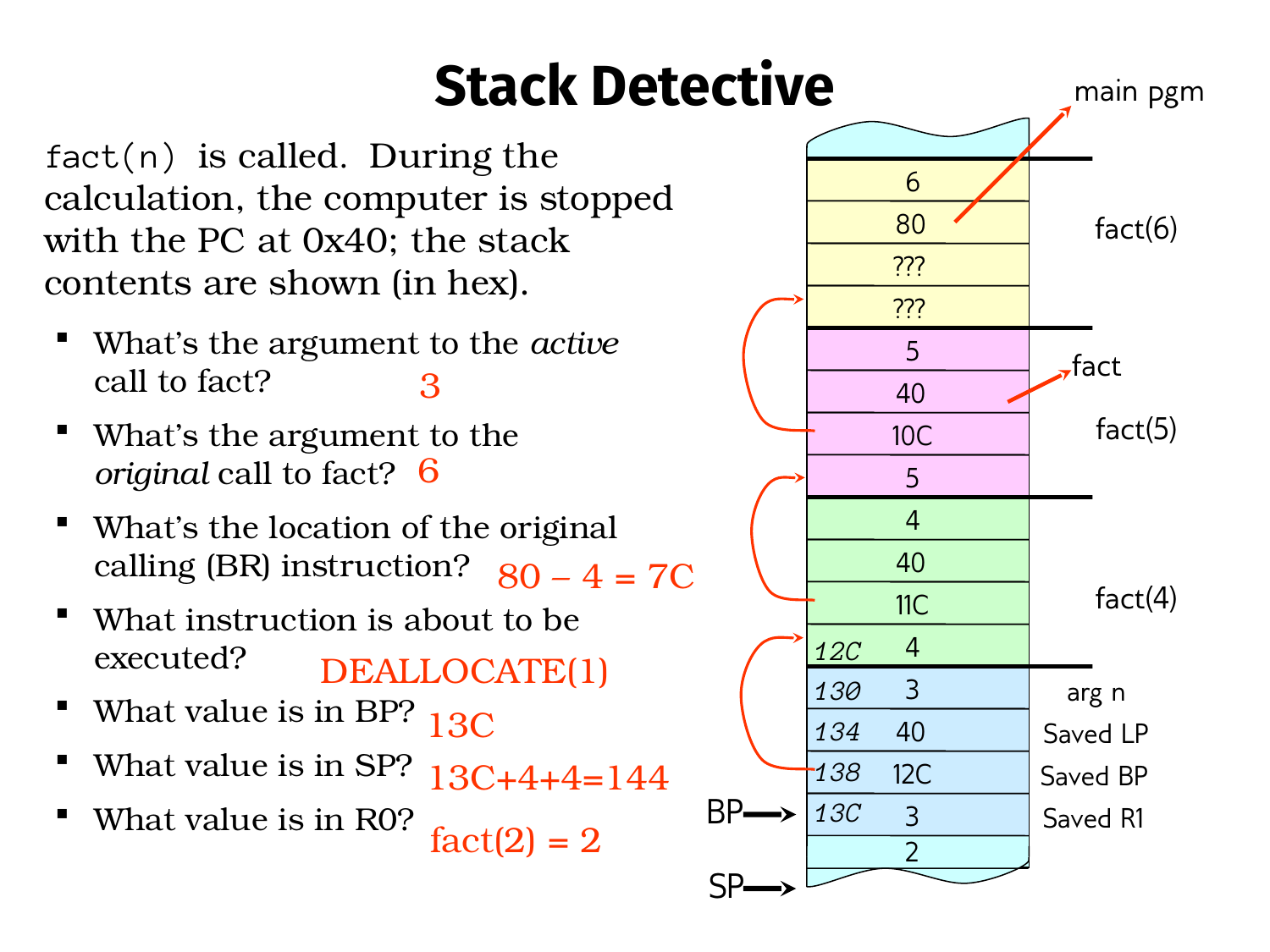

# Stack Detective

main pgm

fact

fact(n) is called.  During the calculation, the computer is stopped with the PC at 0x40; the stack contents are shown (in hex).

6

80

???

???

5

40

10C

5

4

40

11C

4

3

2

40

12C

3

fact(6)
fact(5)
fact(4)

What’s the argument to the active call to fact?
What’s the argument to the original call to fact?
What’s the location of the original calling (BR) instruction?
What instruction is about to be executed?
What value is in BP?
What value is in SP?
What value is in R0?

3

6

80 – 4 = 7C

12C
130
134
138
13C

DEALLOCATE(1)

arg n
Saved LP
Saved BP
Saved R1
13C
13C+4+4=144

BP

fact(2) = 2

SP